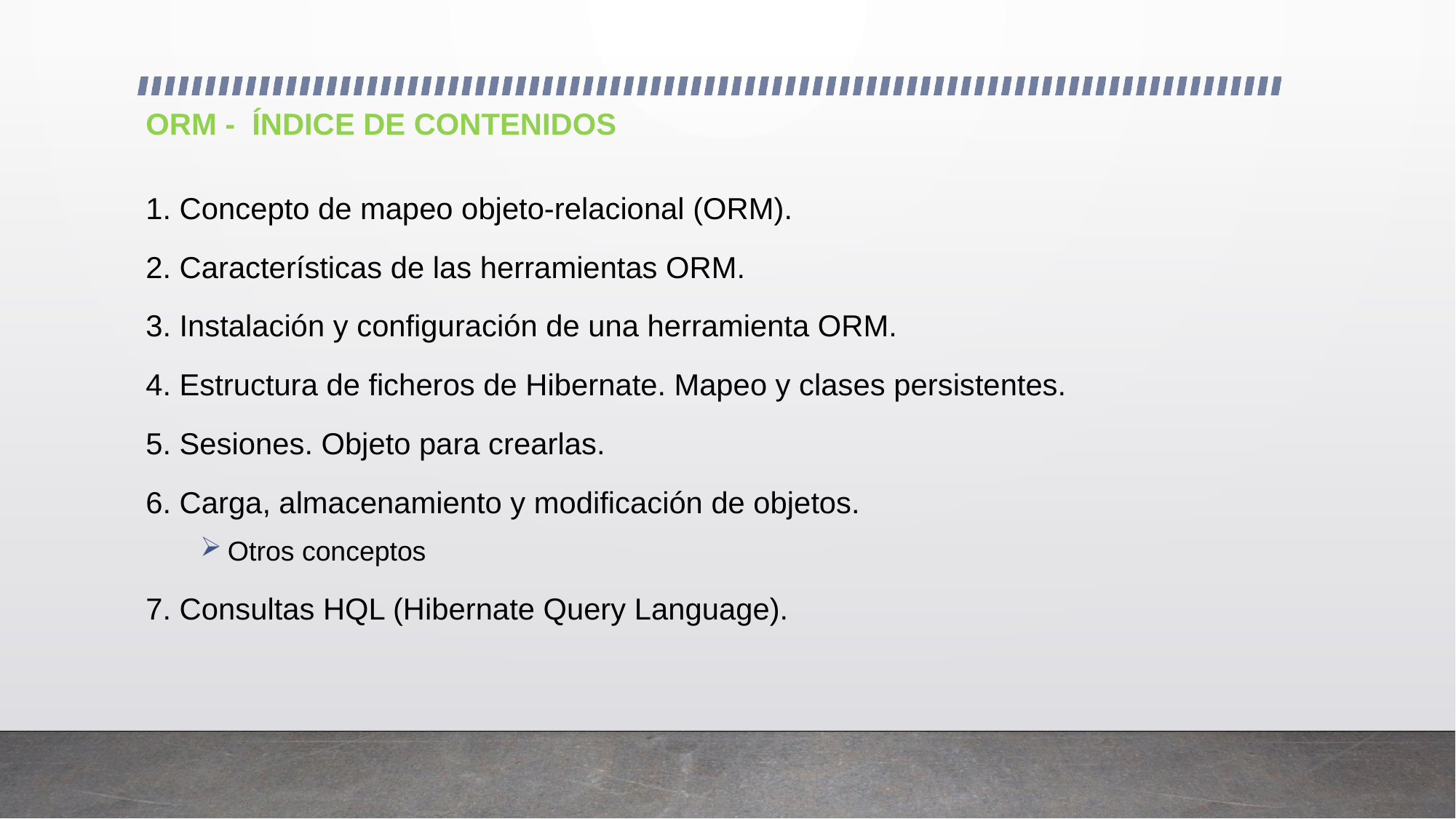

# ORM -  ÍNDICE DE CONTENIDOS
1. Concepto de mapeo objeto‐relacional (ORM).
2. Características de las herramientas ORM.
3. Instalación y configuración de una herramienta ORM.
4. Estructura de ficheros de Hibernate. Mapeo y clases persistentes.
5. Sesiones. Objeto para crearlas.
6. Carga, almacenamiento y modificación de objetos.
Otros conceptos
7. Consultas HQL (Hibernate Query Language).